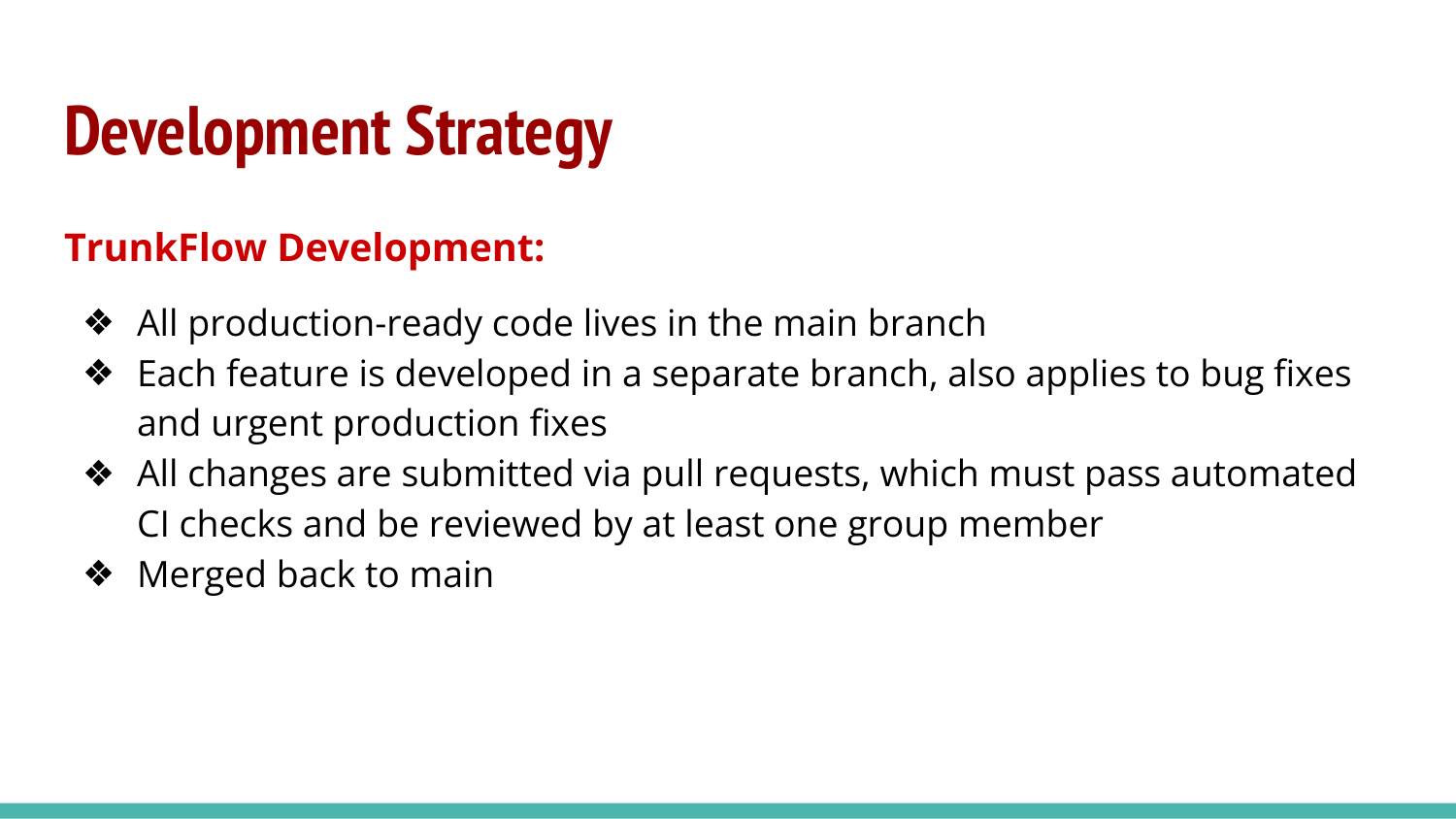

# Development Strategy
TrunkFlow Development:
All production-ready code lives in the main branch
Each feature is developed in a separate branch, also applies to bug fixes and urgent production fixes
All changes are submitted via pull requests, which must pass automated CI checks and be reviewed by at least one group member
Merged back to main